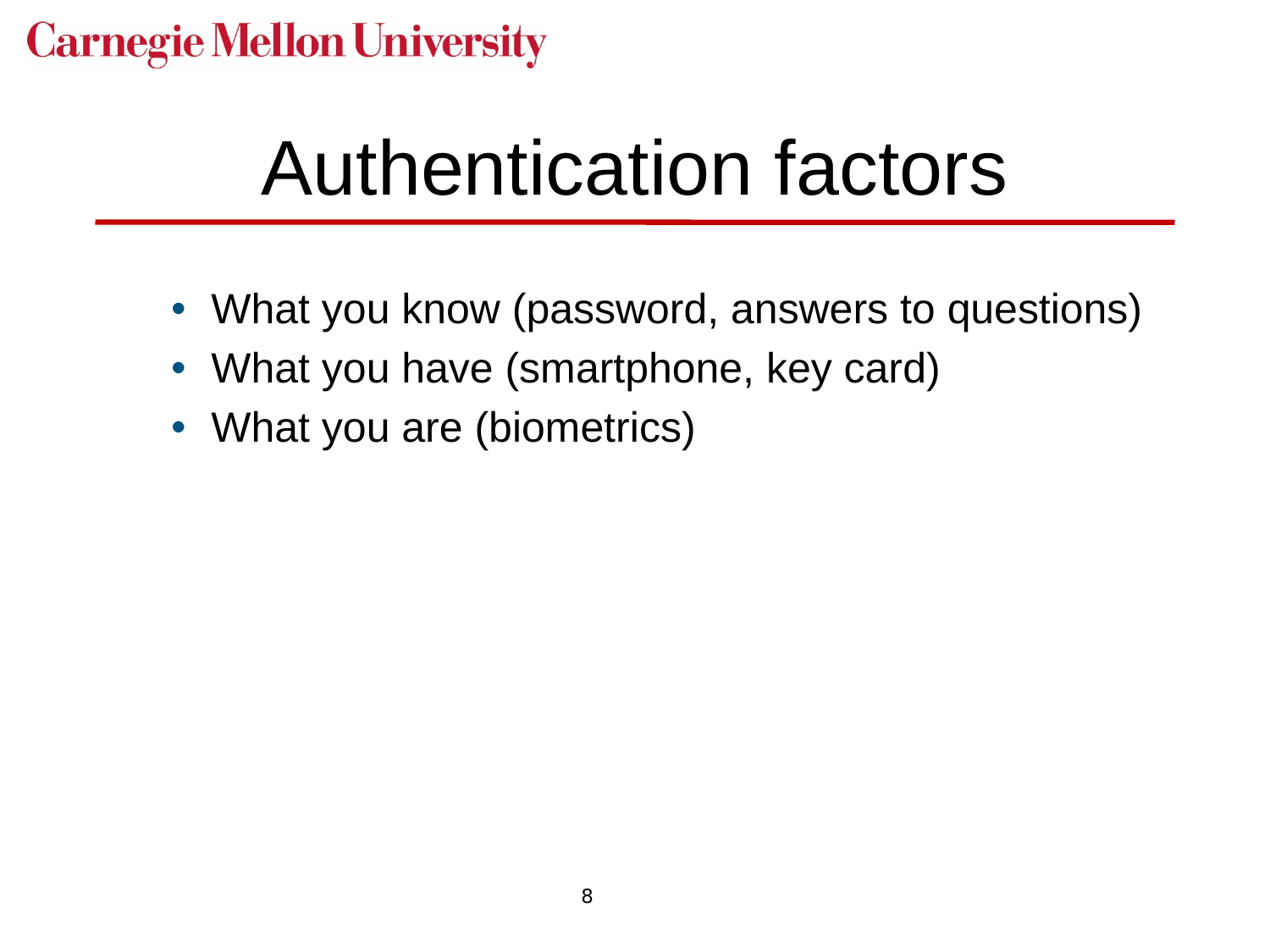

# Authentication factors
What you know (password, answers to questions)
What you have (smartphone, key card)
What you are (biometrics)